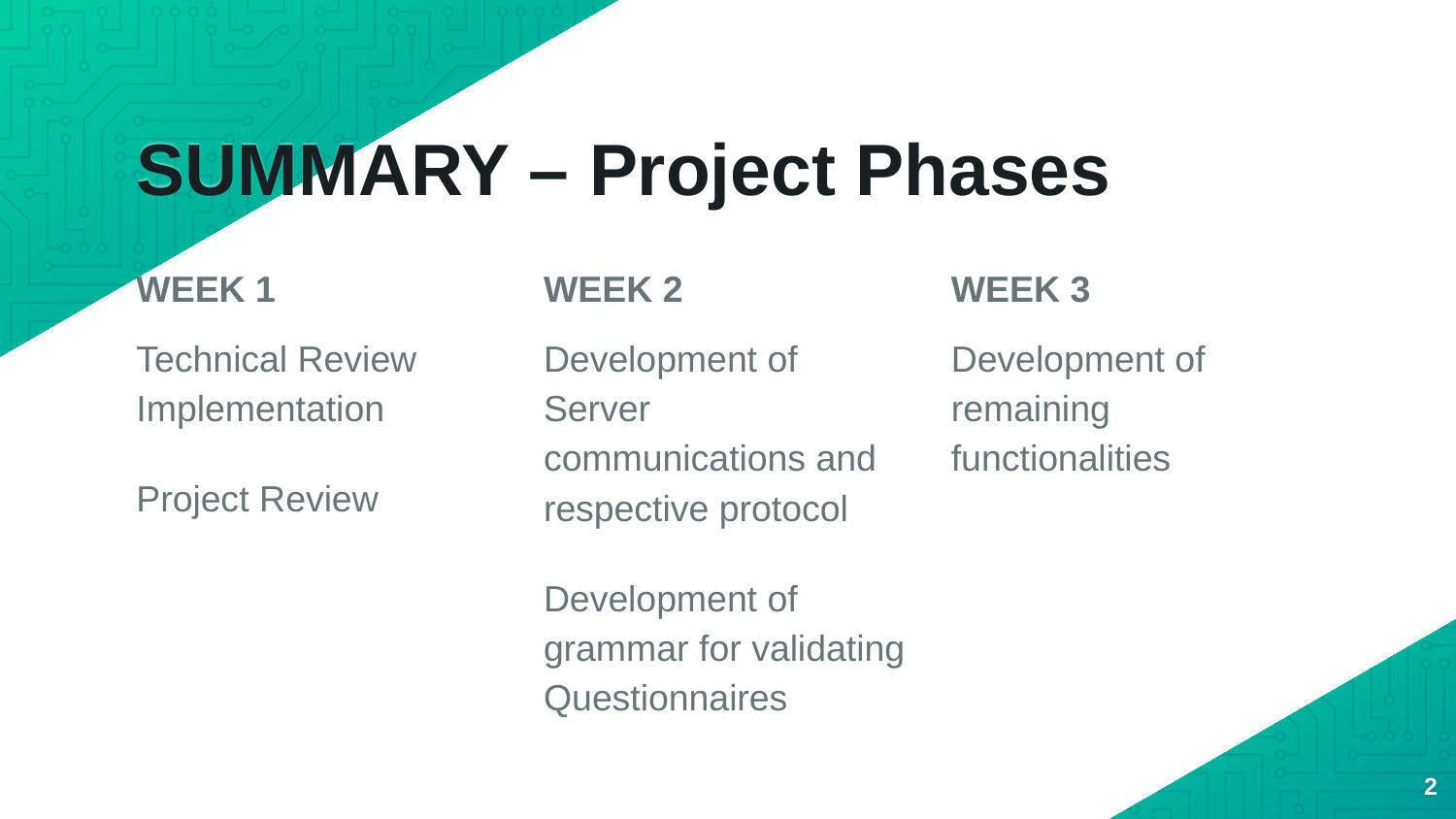

# SUMMARY – Project Phases
WEEK 1
Technical Review Implementation
Project Review
WEEK 2
Development of Server communications and respective protocol
Development of grammar for validating Questionnaires
WEEK 3
Development of remaining functionalities
2